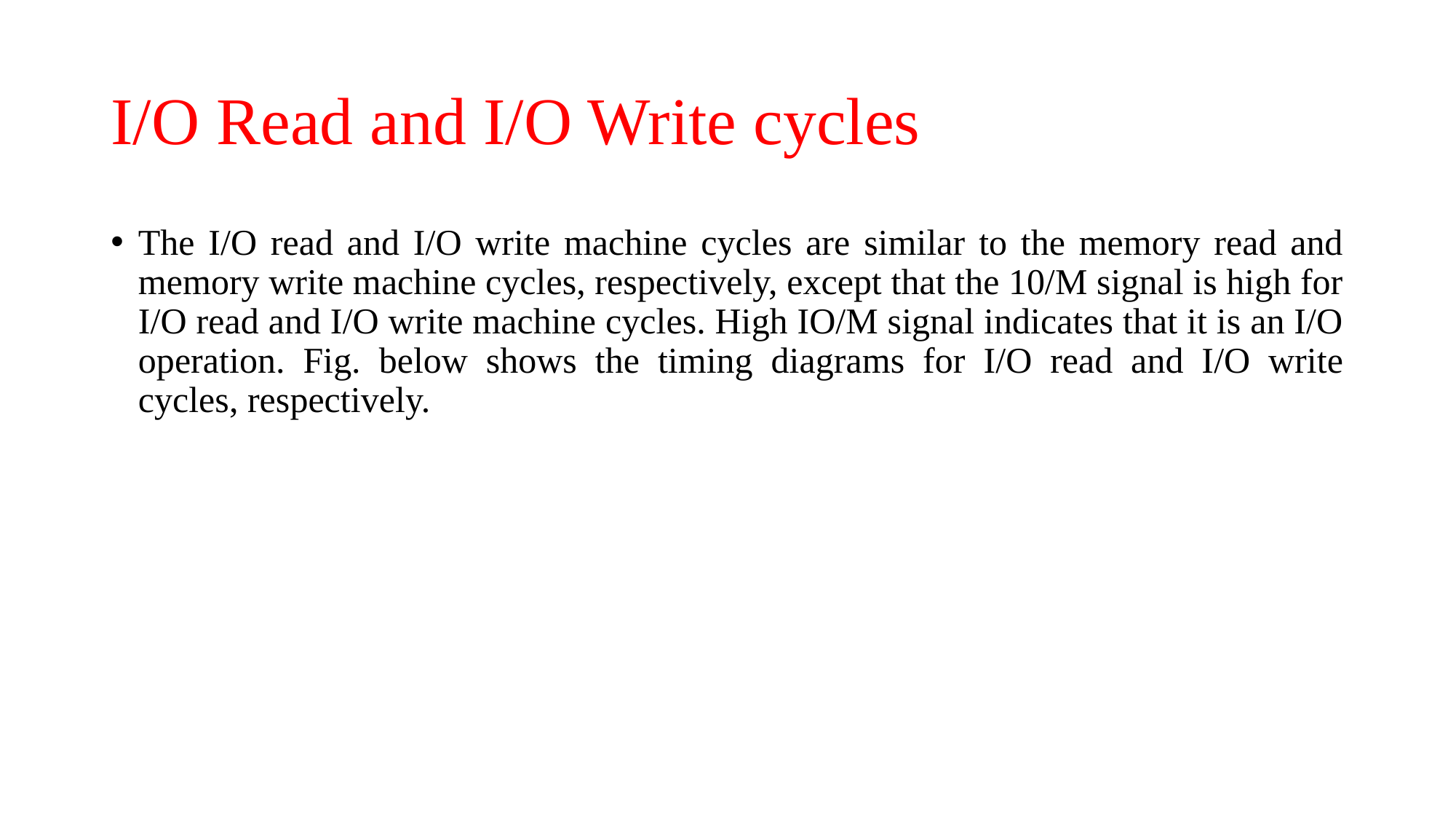

# I/O Read and I/O Write cycles
The I/O read and I/O write machine cycles are similar to the memory read and memory write machine cycles, respectively, except that the 10/M signal is high for I/O read and I/O write machine cycles. High IO/M signal indicates that it is an I/O operation. Fig. below shows the timing diagrams for I/O read and I/O write cycles, respectively.